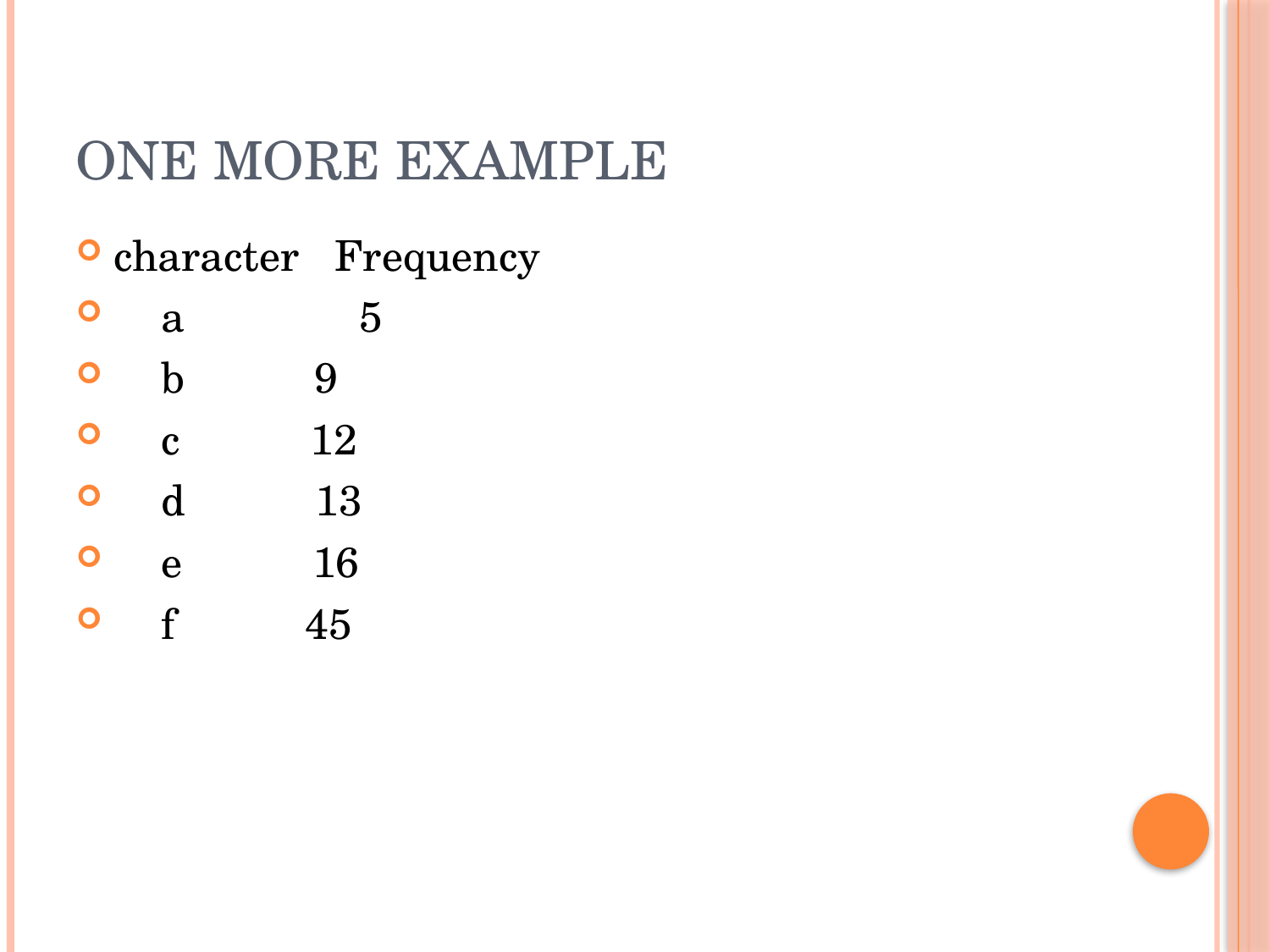

# One more example
character   Frequency
    a	          5
    b           9
    c           12
    d           13
    e           16
    f           45